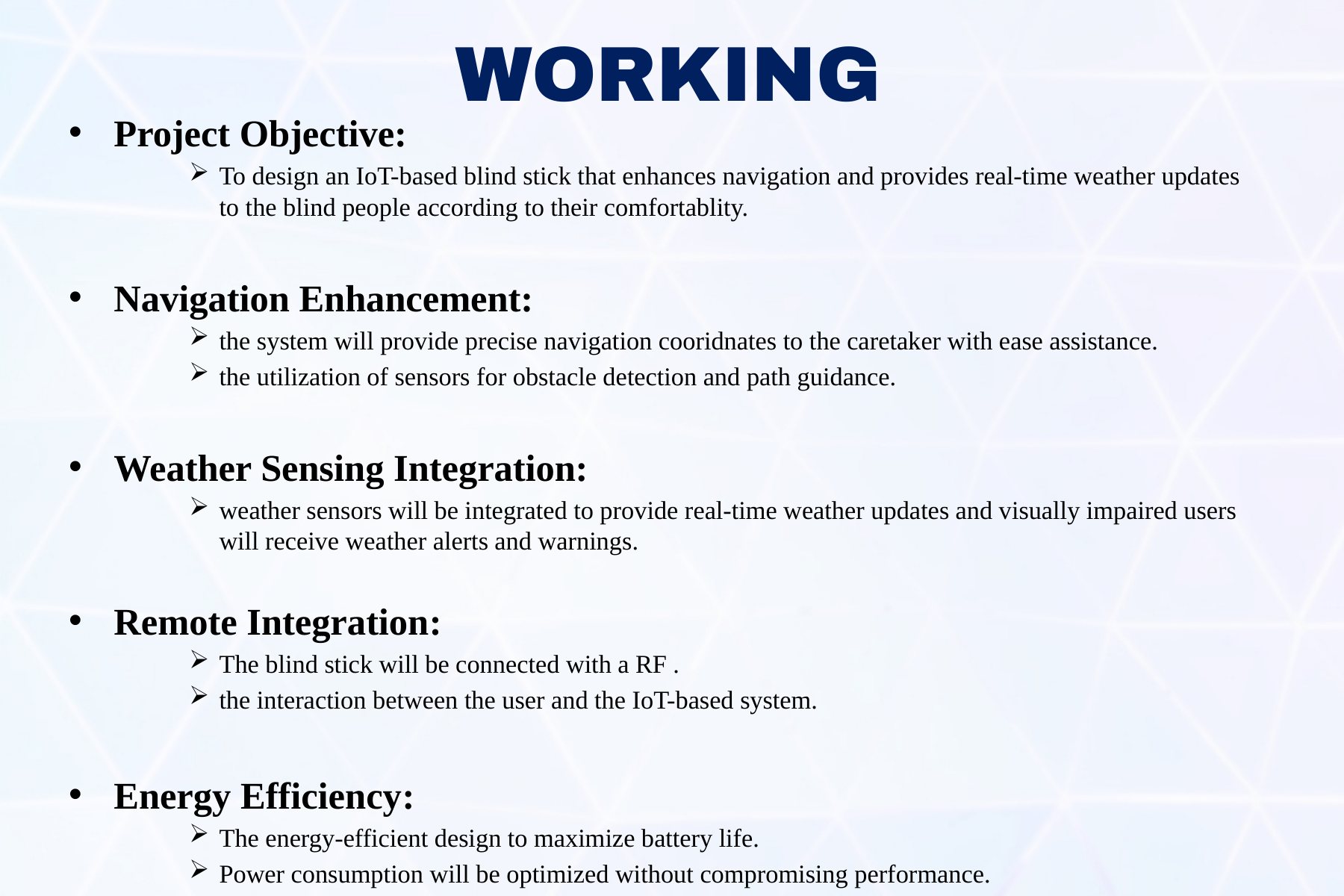

# WORKING
Project Objective:
To design an IoT-based blind stick that enhances navigation and provides real-time weather updates to the blind people according to their comfortablity.

Navigation Enhancement:
the system will provide precise navigation cooridnates to the caretaker with ease assistance.
the utilization of sensors for obstacle detection and path guidance.

Weather Sensing Integration:
weather sensors will be integrated to provide real-time weather updates and visually impaired users will receive weather alerts and warnings.

Remote Integration:
The blind stick will be connected with a RF .
the interaction between the user and the IoT-based system.

Energy Efficiency:
The energy-efficient design to maximize battery life.
Power consumption will be optimized without compromising performance.